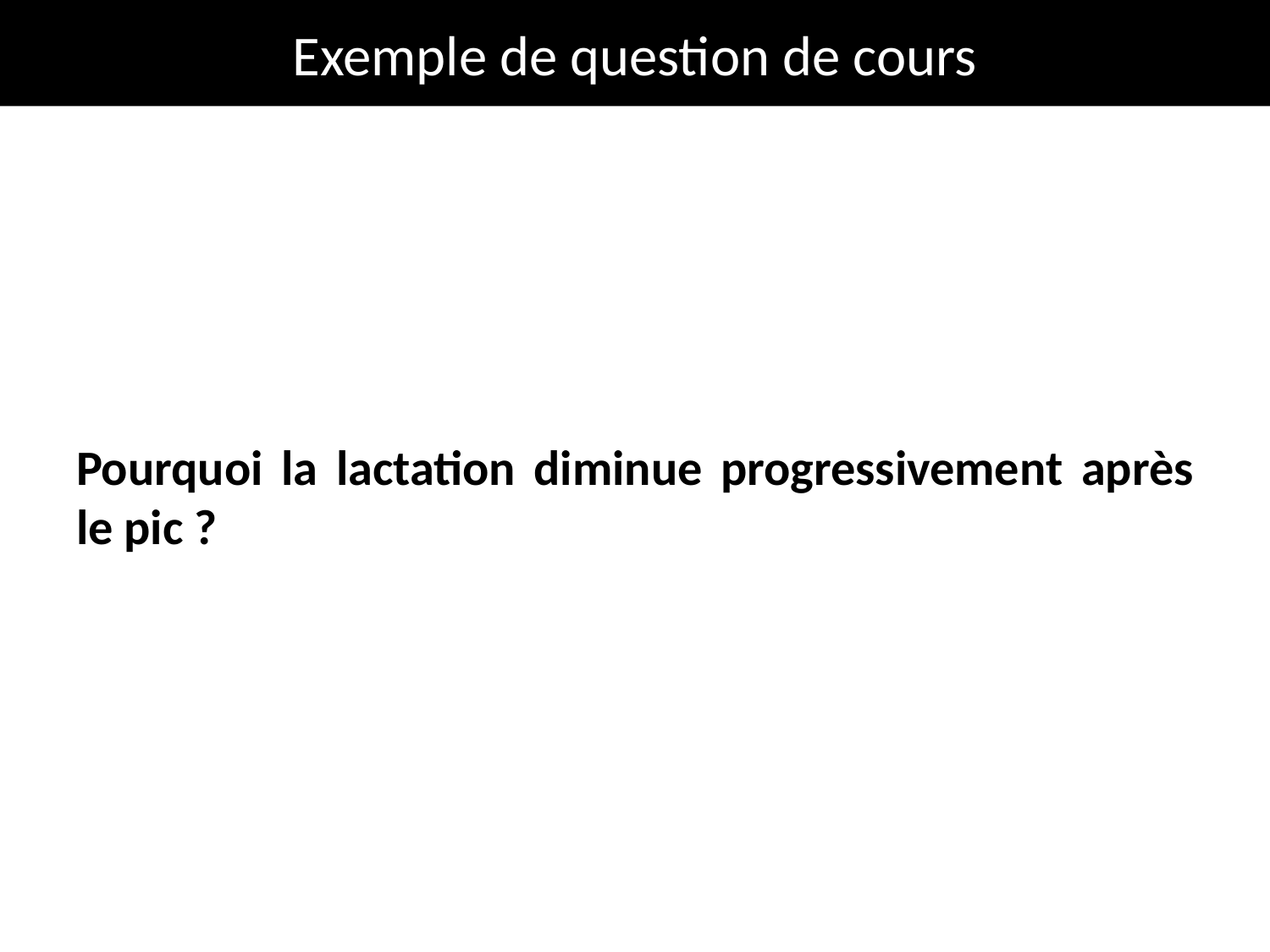

# Exemple de question de cours

Pourquoi la lactation diminue progressivement après le pic ?